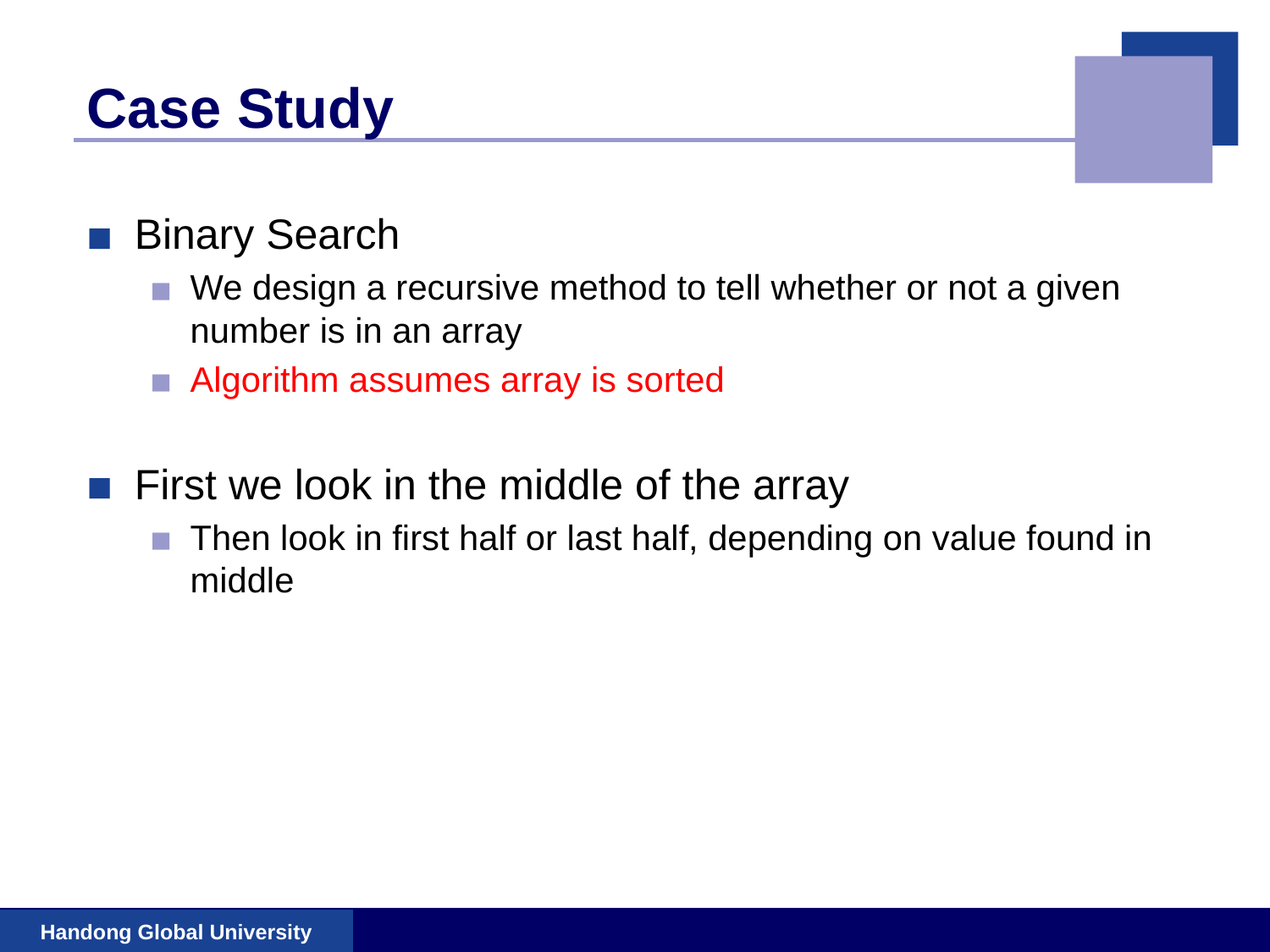

# Case Study
Binary Search
We design a recursive method to tell whether or not a given number is in an array
Algorithm assumes array is sorted

First we look in the middle of the array
Then look in first half or last half, depending on value found in middle